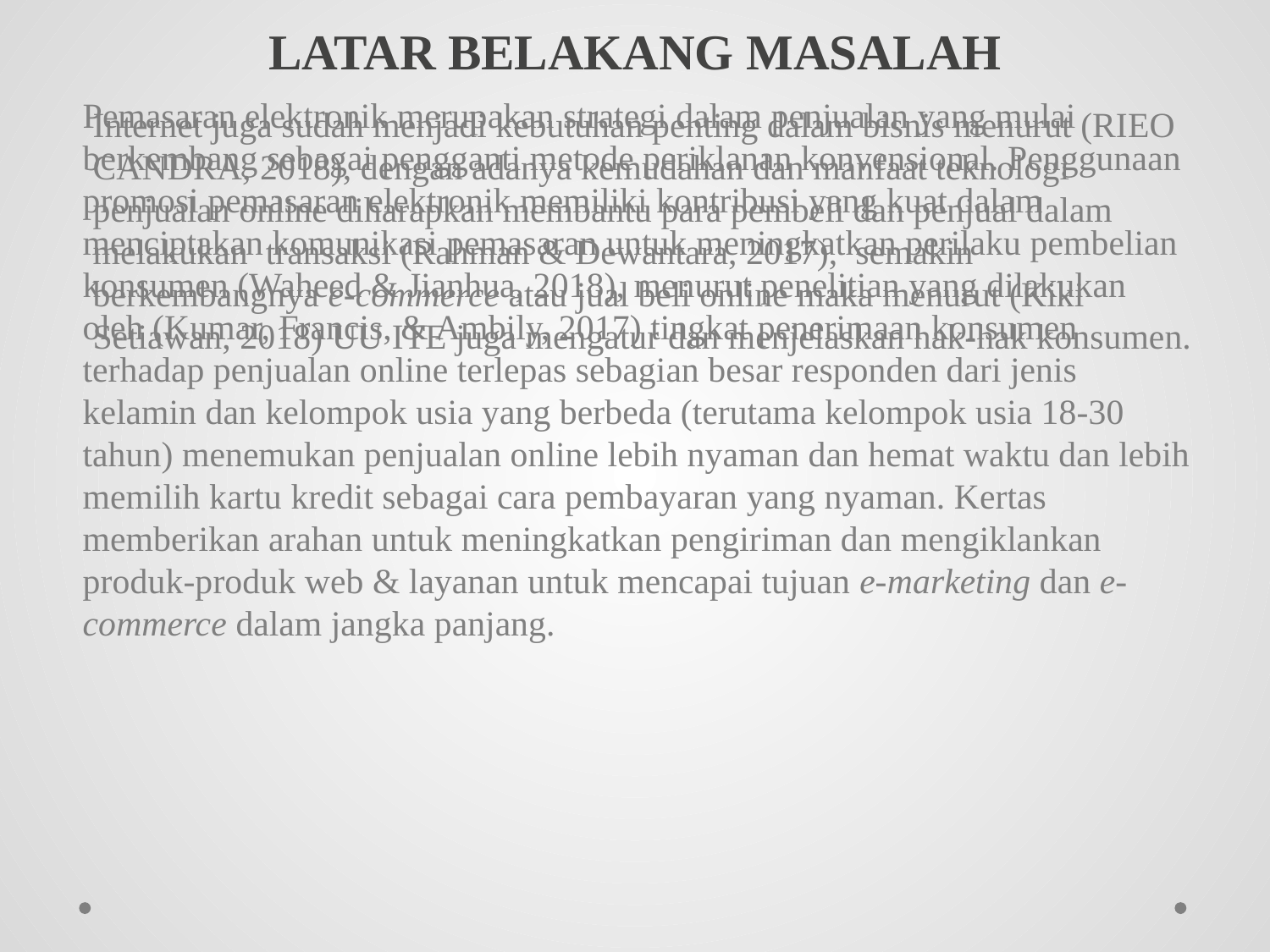

# LATAR BELAKANG MASALAH
Pemasaran elektronik merupakan strategi dalam penjualan yang mulai berkembang sebagai pengganti metode periklanan konvensional. Penggunaan promosi pemasaran elektronik memiliki kontribusi yang kuat dalam menciptakan komunikasi pemasaran untuk meningkatkan perilaku pembelian konsumen (Waheed & Jianhua, 2018), menurut penelitian yang dilakukan oleh (Kumar, Francis, & Ambily, 2017) tingkat penerimaan konsumen terhadap penjualan online terlepas sebagian besar responden dari jenis kelamin dan kelompok usia yang berbeda (terutama kelompok usia 18-30 tahun) menemukan penjualan online lebih nyaman dan hemat waktu dan lebih memilih kartu kredit sebagai cara pembayaran yang nyaman. Kertas memberikan arahan untuk meningkatkan pengiriman dan mengiklankan produk-produk web & layanan untuk mencapai tujuan e-marketing dan e-commerce dalam jangka panjang.
Internet juga sudah menjadi kebutuhan penting dalam bisnis menurut (RIEO CANDRA, 2018), dengan adanya kemudahan dan manfaat teknologi penjualan online diharapkan membantu para pembeli dan penjual dalam melakukan  transaksi (Rahman & Dewantara, 2017),  semakin berkembangnya e-commerce atau jual beli online maka menurut (Kiki Setiawan, 2018) UU ITE juga mengatur dan menjelaskan hak-hak konsumen.